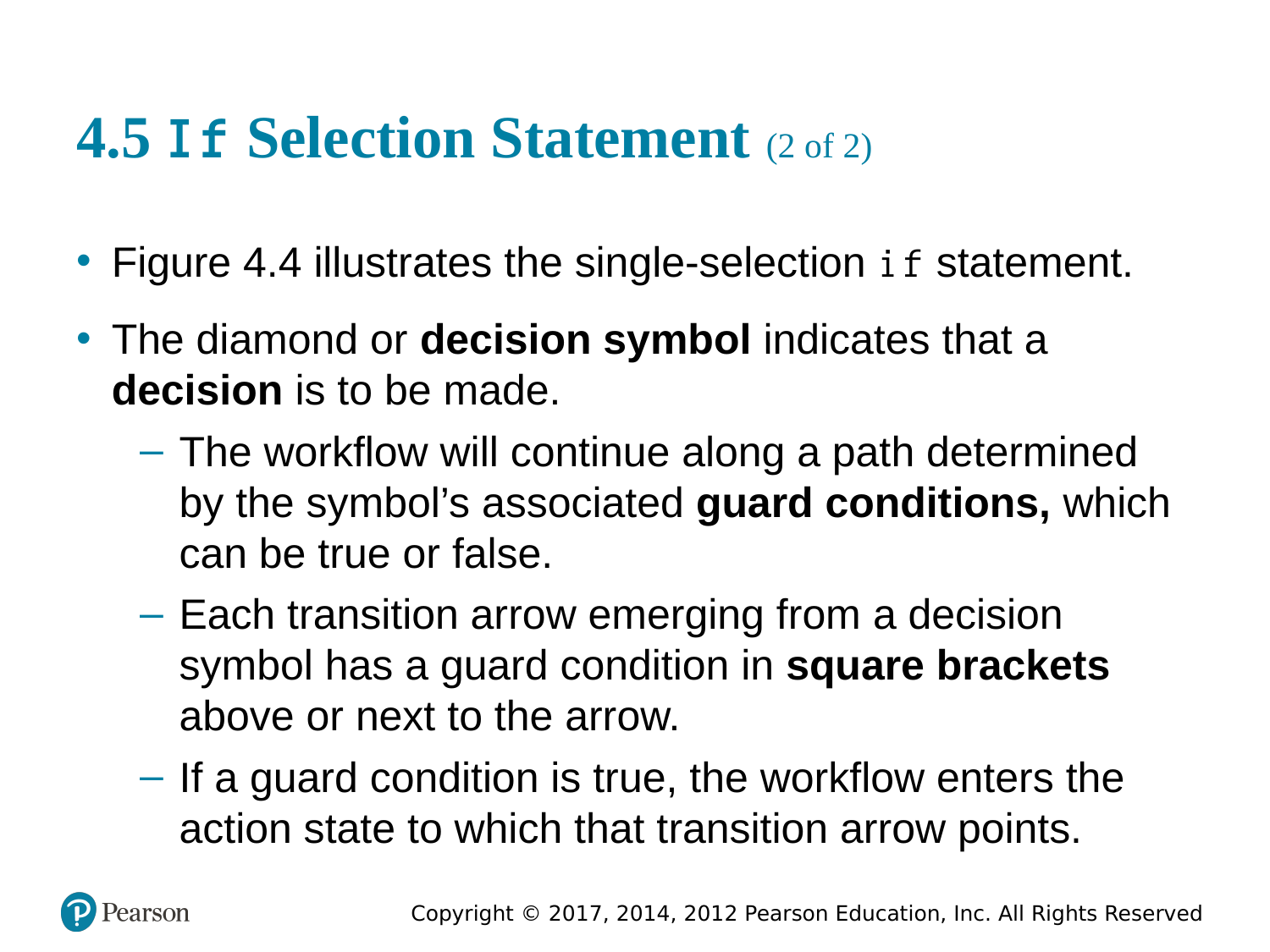

# 4.5 If Selection Statement (2 of 2)
Figure 4.4 illustrates the single-selection if statement.
The diamond or decision symbol indicates that a decision is to be made.
The workflow will continue along a path determined by the symbol’s associated guard conditions, which can be true or false.
Each transition arrow emerging from a decision symbol has a guard condition in square brackets above or next to the arrow.
If a guard condition is true, the workflow enters the action state to which that transition arrow points.